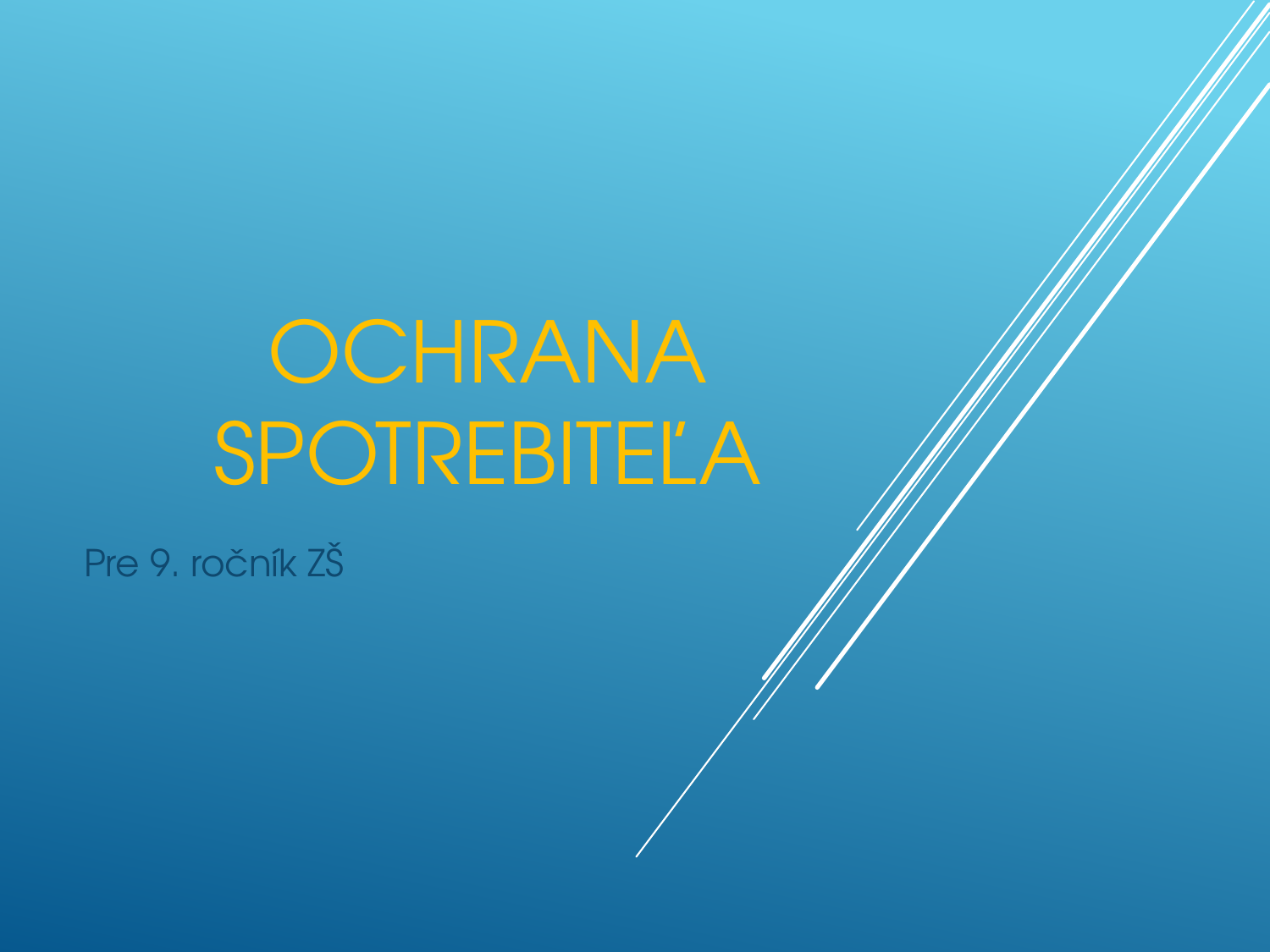

# Ochrana spotrebiteľa
Pre 9. ročník ZŠ